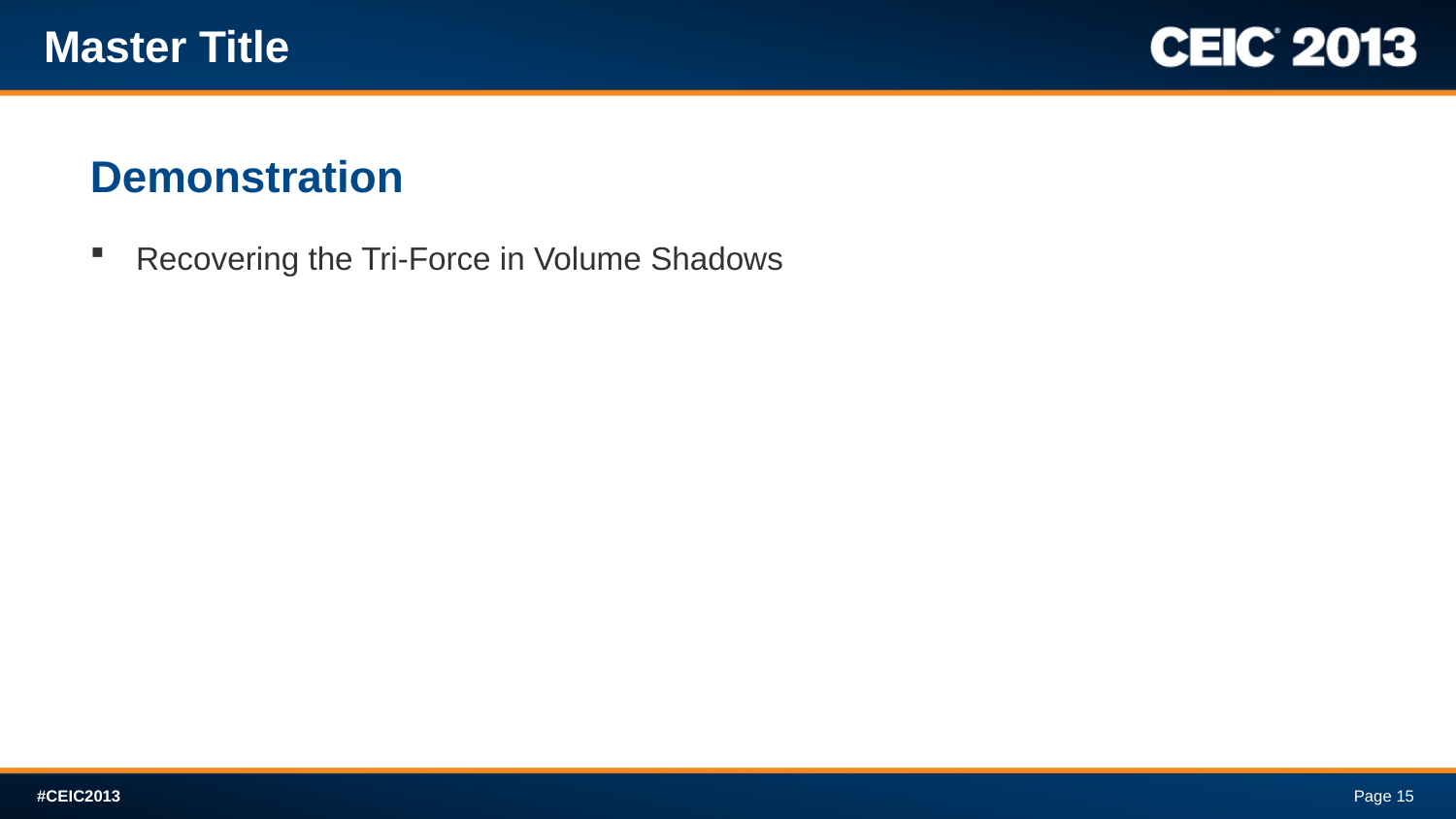

Master Title
# Demonstration
Recovering the Tri-Force in Volume Shadows
Page 15